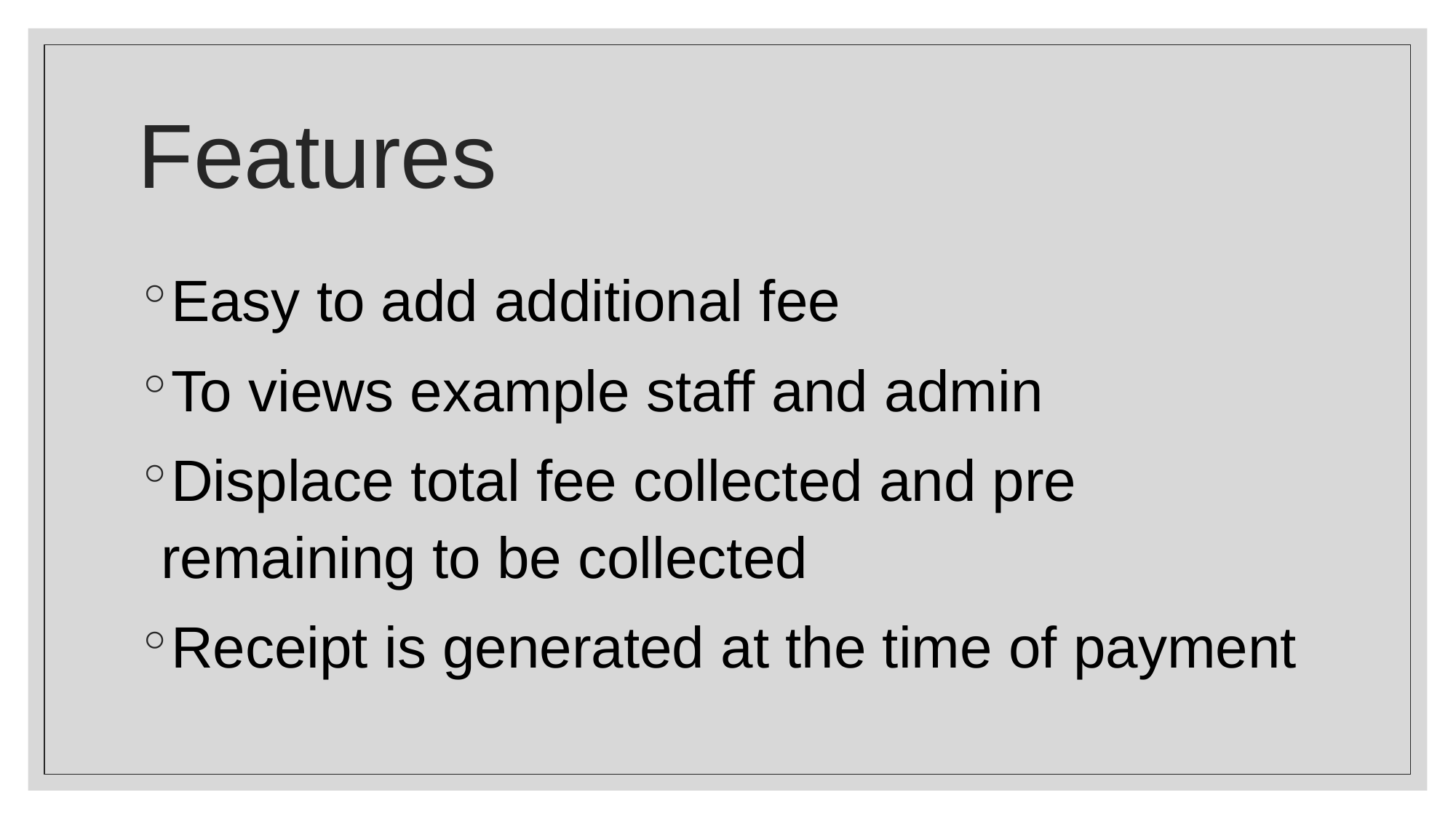

# Features
Easy to add additional fee
To views example staff and admin
Displace total fee collected and pre remaining to be collected
Receipt is generated at the time of payment